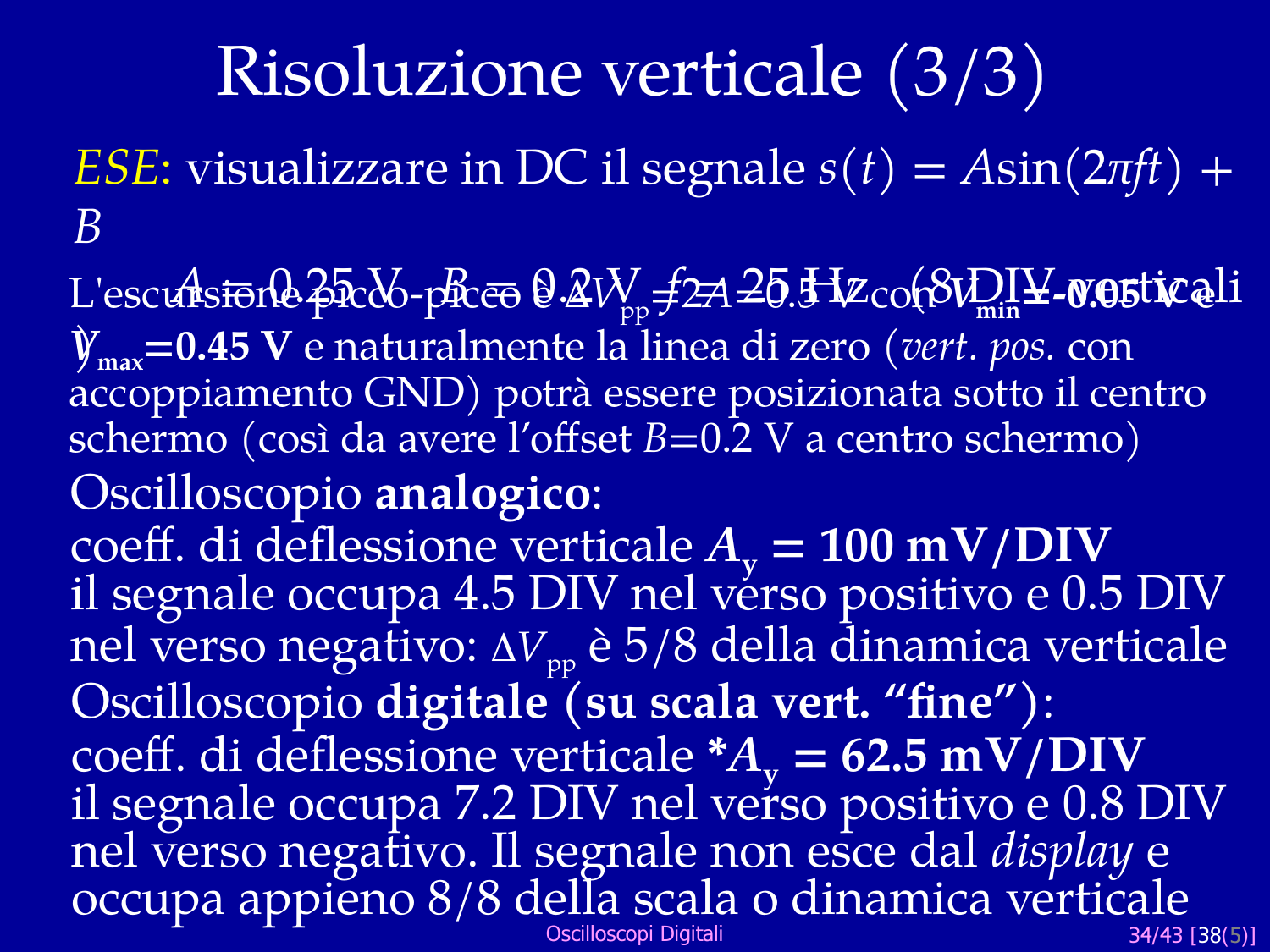

# Risoluzione verticale (3/3)
ESE: visualizzare in DC il segnale s(t) = Asin(2πft) + B
        A = 0.25 V   B = 0.2 V  f = 25 Hz   (8 DIV verticali )
L'escursione picco-picco è ΔVpp=2A=0.5 V con Vmin=-0.05 V e Vmax=0.45 V e naturalmente la linea di zero (vert. pos. con accoppiamento GND) potrà essere posizionata sotto il centro schermo (così da avere l’offset B=0.2 V a centro schermo)
Oscilloscopio analogico:
coeff. di deflessione verticale Ay = 100 mV/DIV
il segnale occupa 4.5 DIV nel verso positivo e 0.5 DIV nel verso negativo: ΔVpp è 5/8 della dinamica verticale
Oscilloscopio digitale (su scala vert. “fine”):
coeff. di deflessione verticale *Ay = 62.5 mV/DIV
il segnale occupa 7.2 DIV nel verso positivo e 0.8 DIV nel verso negativo. Il segnale non esce dal display e occupa appieno 8/8 della scala o dinamica verticale
Oscilloscopi Digitali
34/43 [38(5)]